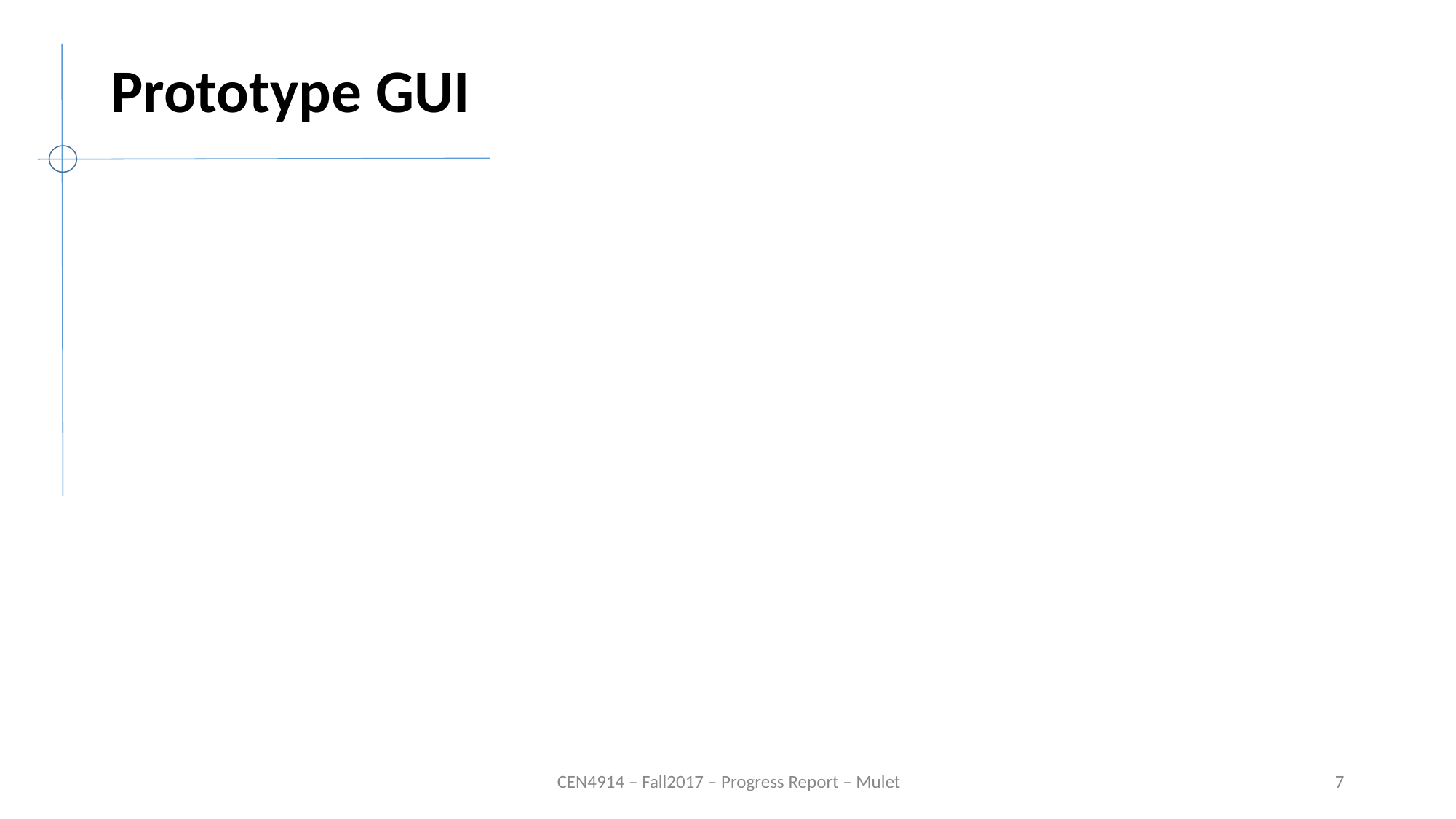

# Prototype GUI

CEN4914 – Fall2017 – Progress Report – Mulet
7